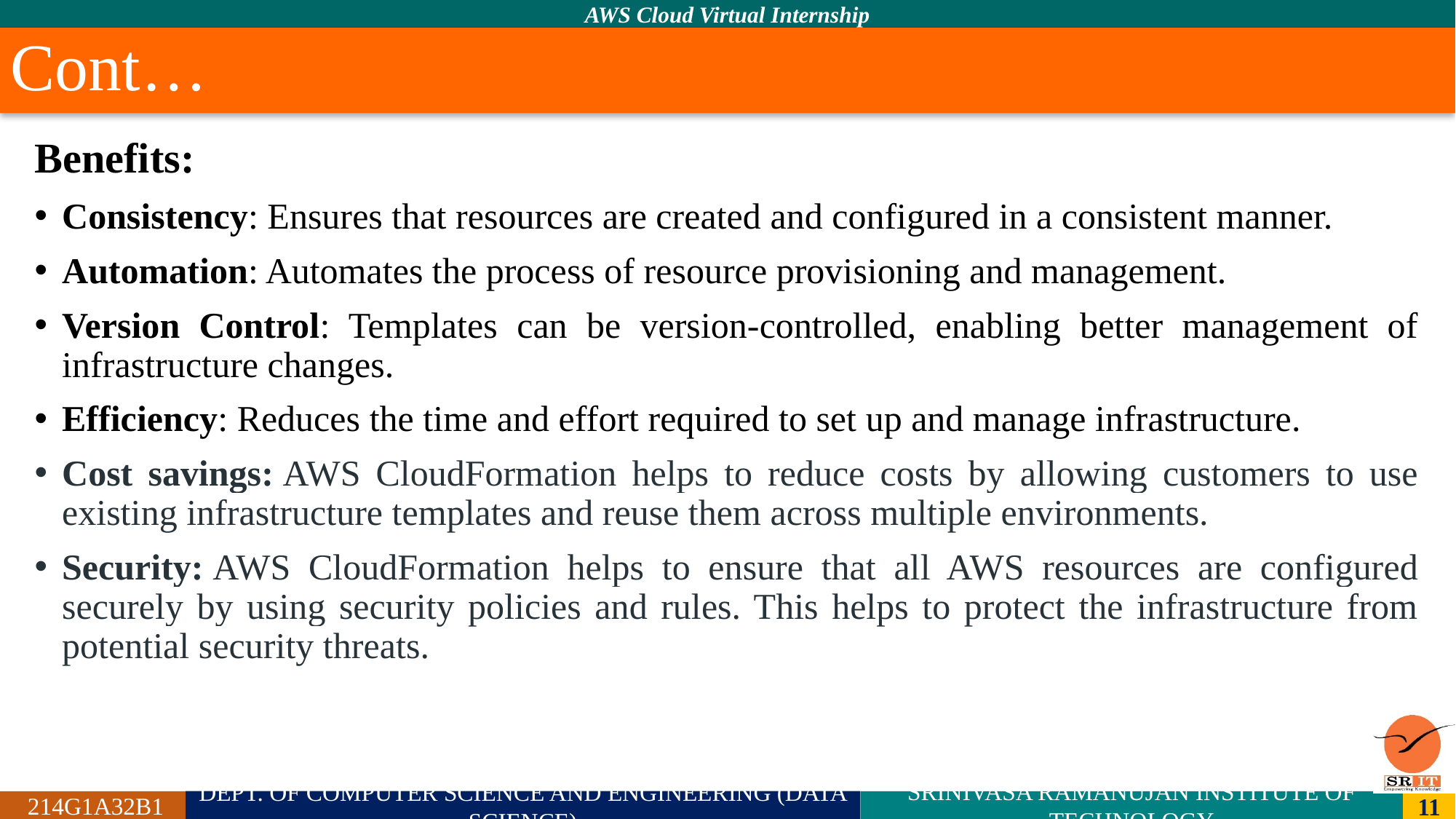

# Cont…
Benefits:
Consistency: Ensures that resources are created and configured in a consistent manner.
Automation: Automates the process of resource provisioning and management.
Version Control: Templates can be version-controlled, enabling better management of infrastructure changes.
Efficiency: Reduces the time and effort required to set up and manage infrastructure.
Cost savings: AWS CloudFormation helps to reduce costs by allowing customers to use existing infrastructure templates and reuse them across multiple environments.
Security: AWS CloudFormation helps to ensure that all AWS resources are configured securely by using security policies and rules. This helps to protect the infrastructure from potential security threats.